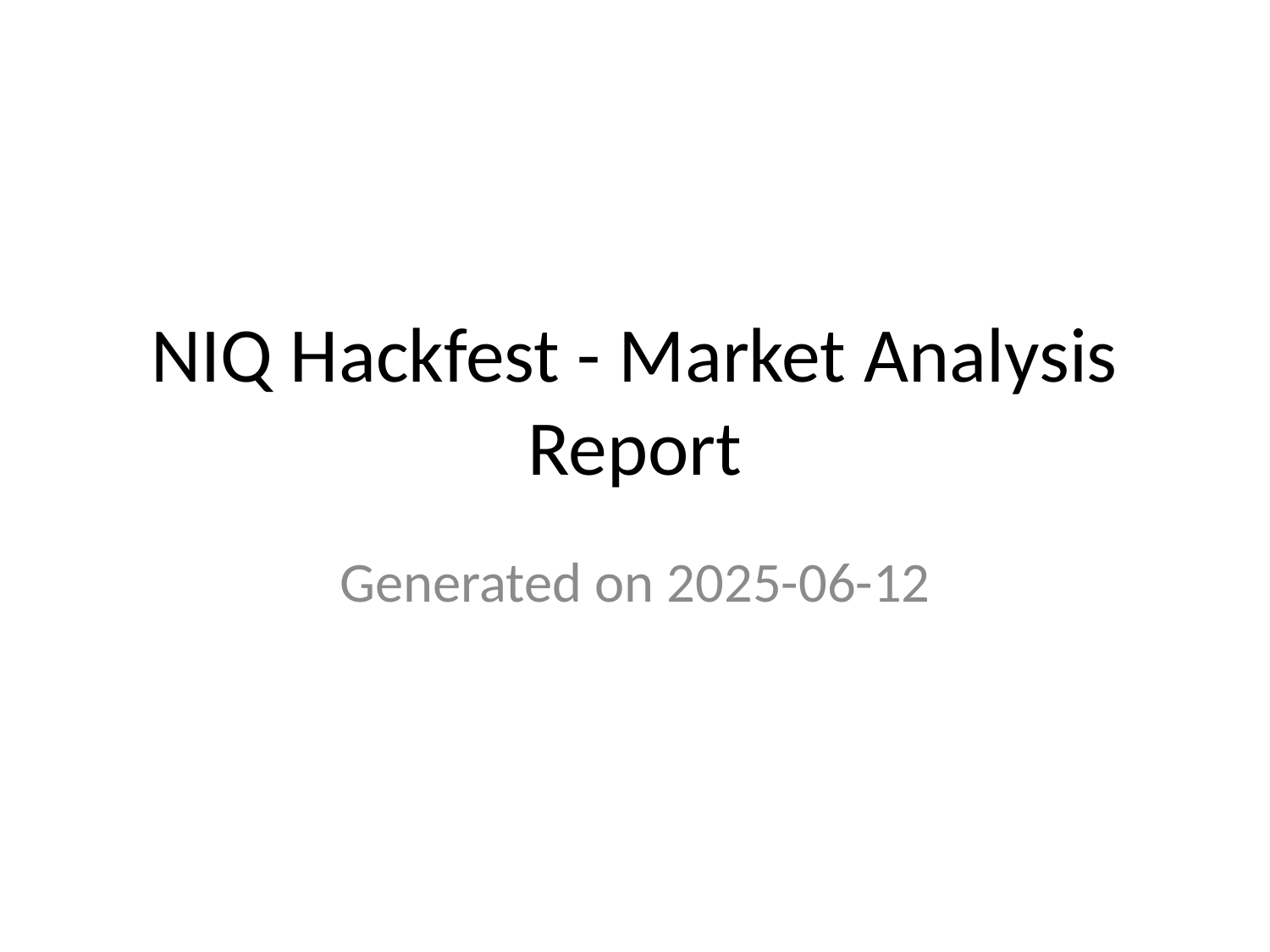

# NIQ Hackfest - Market Analysis Report
Generated on 2025-06-12